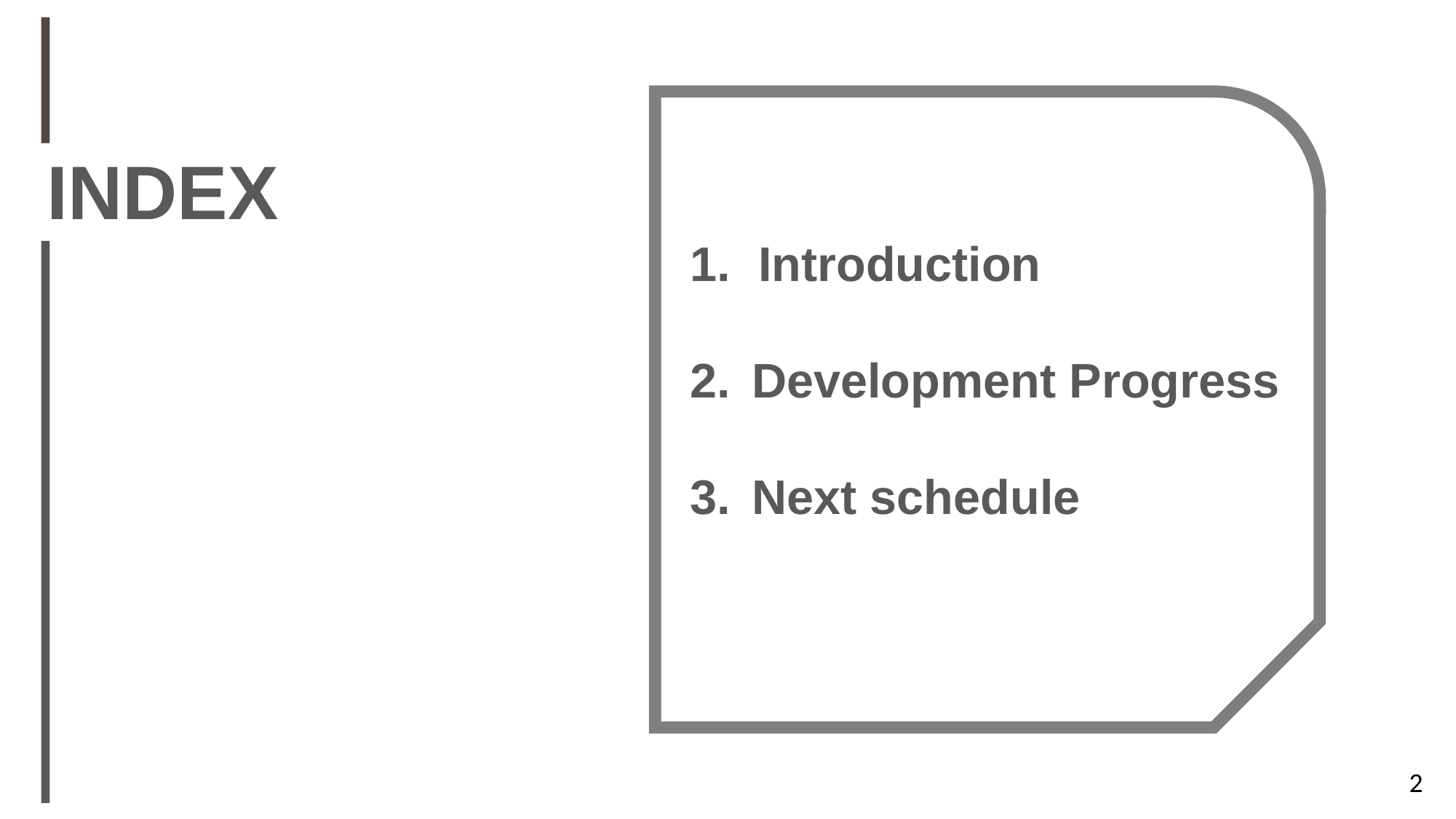

INDEX
 Introduction

Development Progress

Next schedule

2